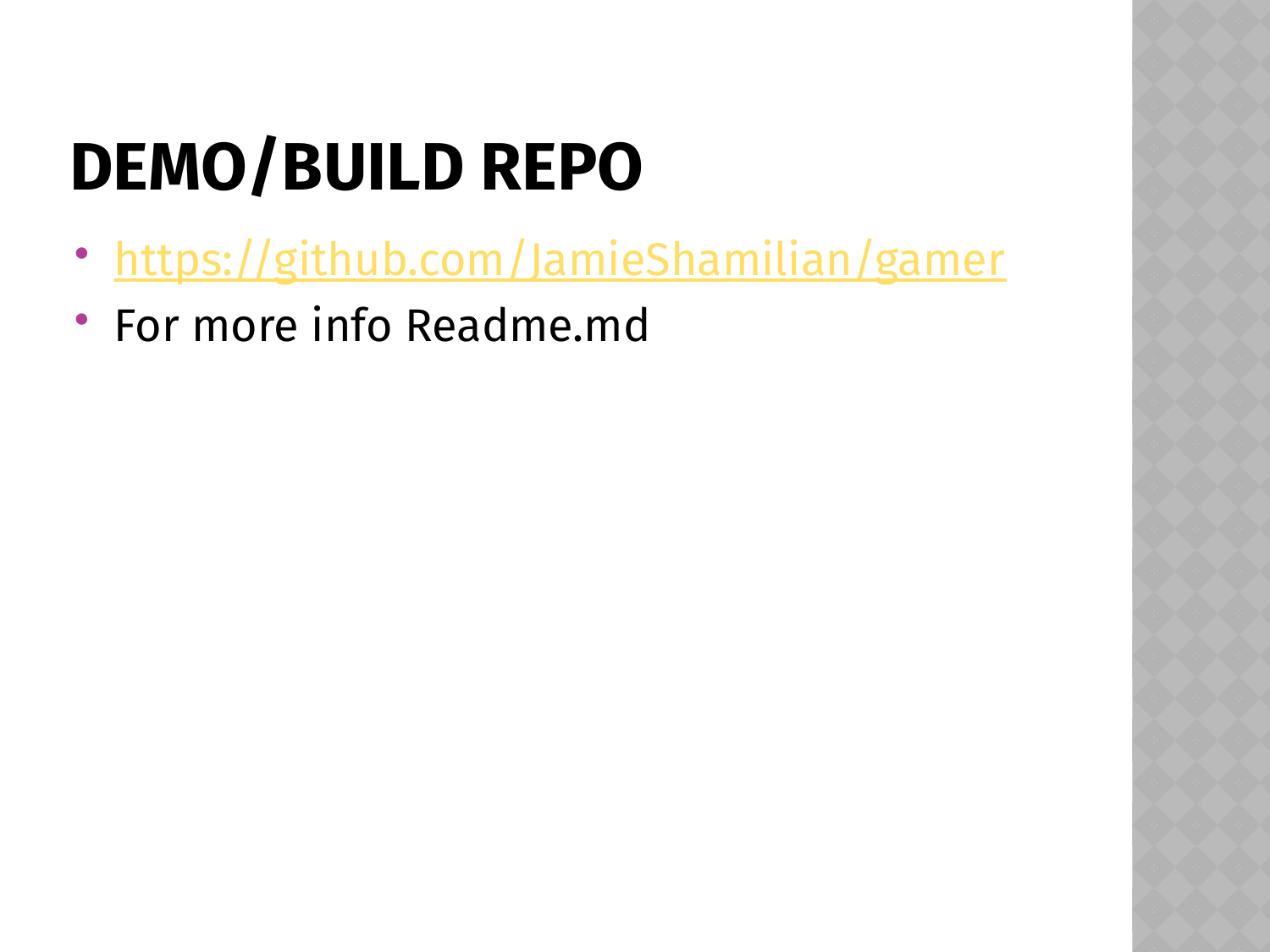

# Demo/Build Repo
https://github.com/JamieShamilian/gamer
For more info Readme.md